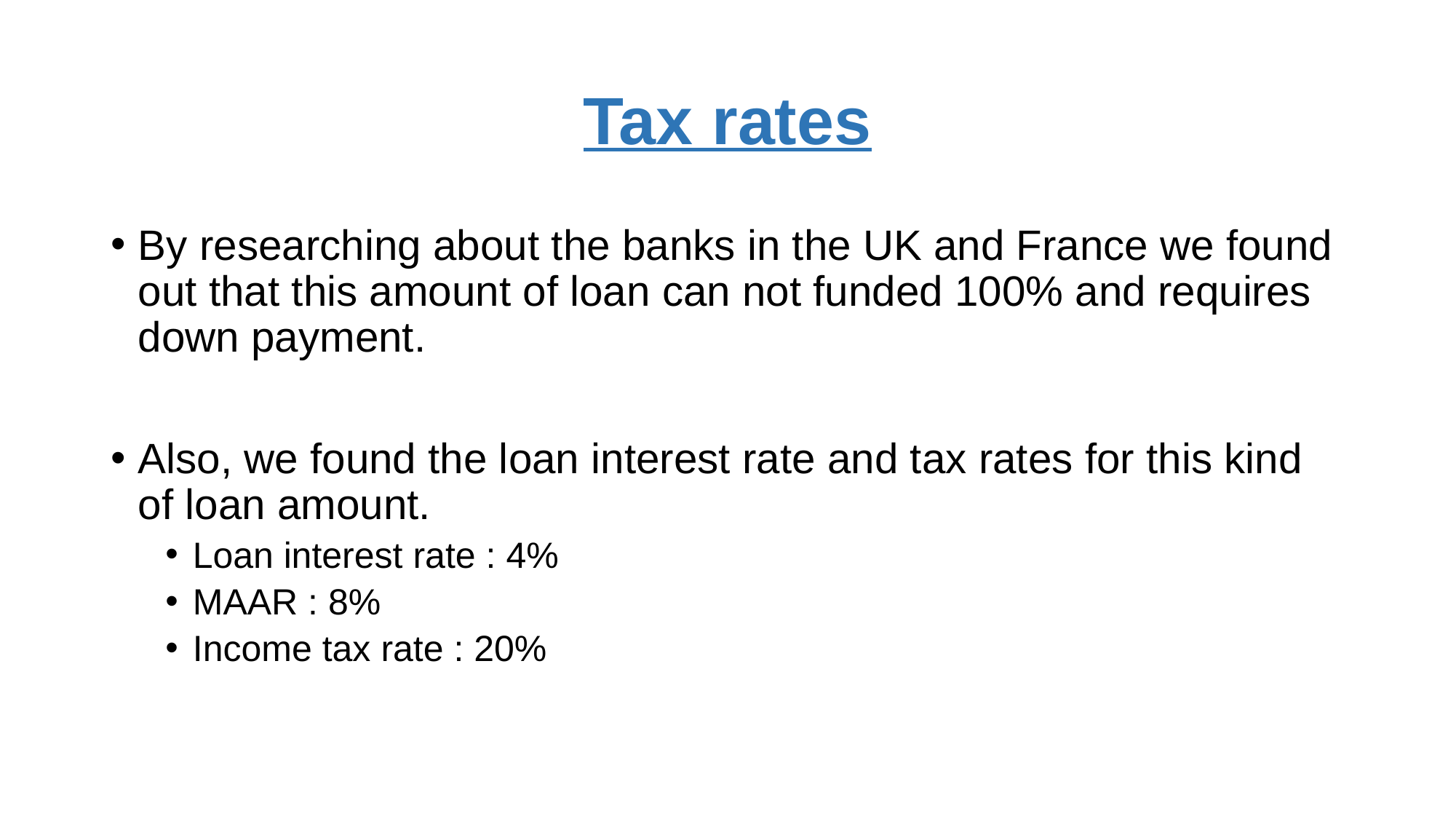

# Tax rates
By researching about the banks in the UK and France we found out that this amount of loan can not funded 100% and requires down payment.

Also, we found the loan interest rate and tax rates for this kind of loan amount.
Loan interest rate : 4%
MAAR : 8%
Income tax rate : 20%